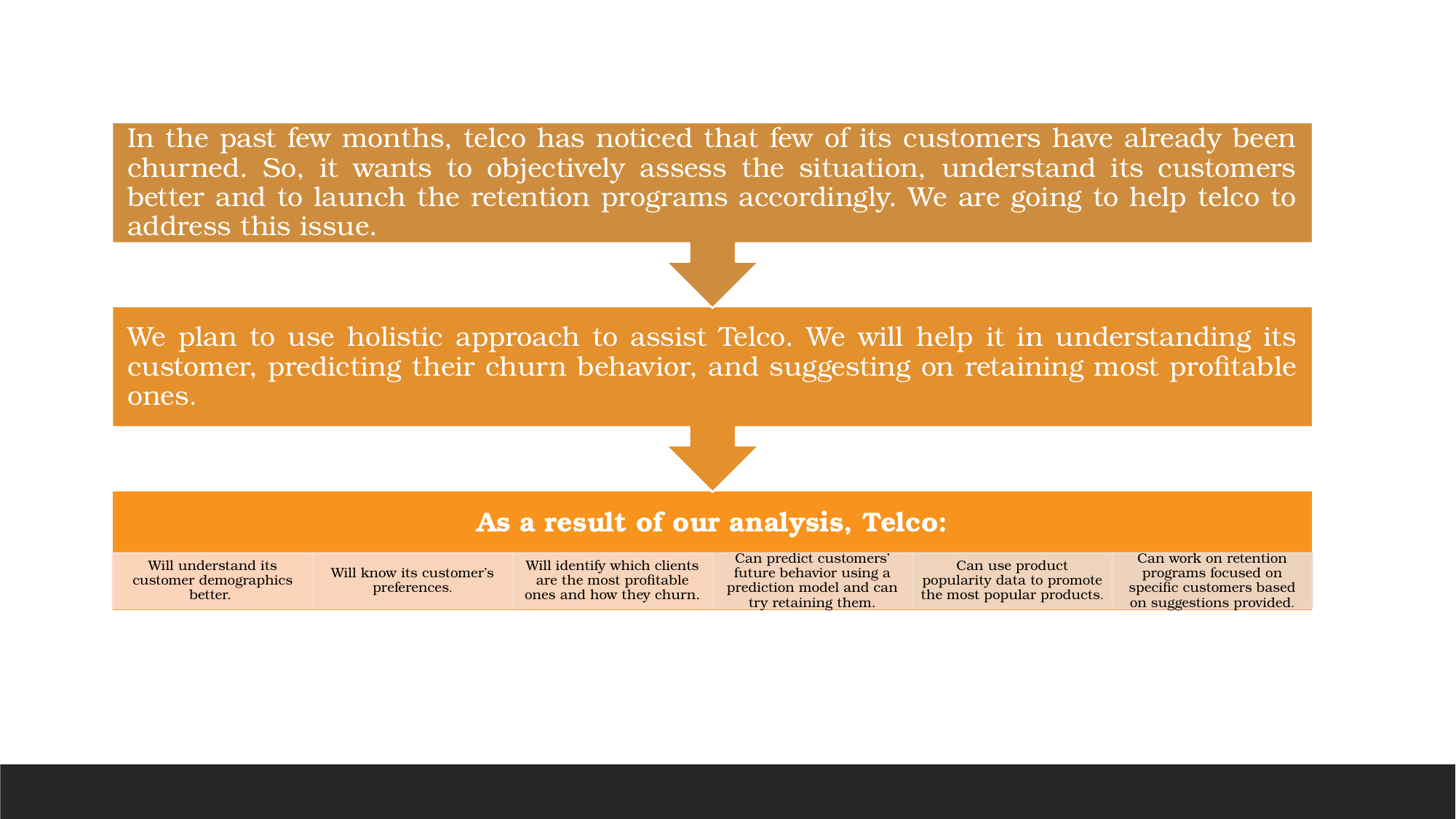

As a result of our analysis, Telco:
Will understand its customer demographics better.
Will know its customer’s preferences.
Will identify which clients are the most profitable ones and how they churn.
Can predict customers’ future behavior using a prediction model and can try retaining them.
Can use product popularity data to promote the most popular products.
Can work on retention programs focused on specific customers based on suggestions provided.
We plan to use holistic approach to assist Telco. We will help it in understanding its customer, predicting their churn behavior, and suggesting on retaining most profitable ones.
In the past few months, telco has noticed that few of its customers have already been churned. So, it wants to objectively assess the situation, understand its customers better and to launch the retention programs accordingly. We are going to help telco to address this issue.